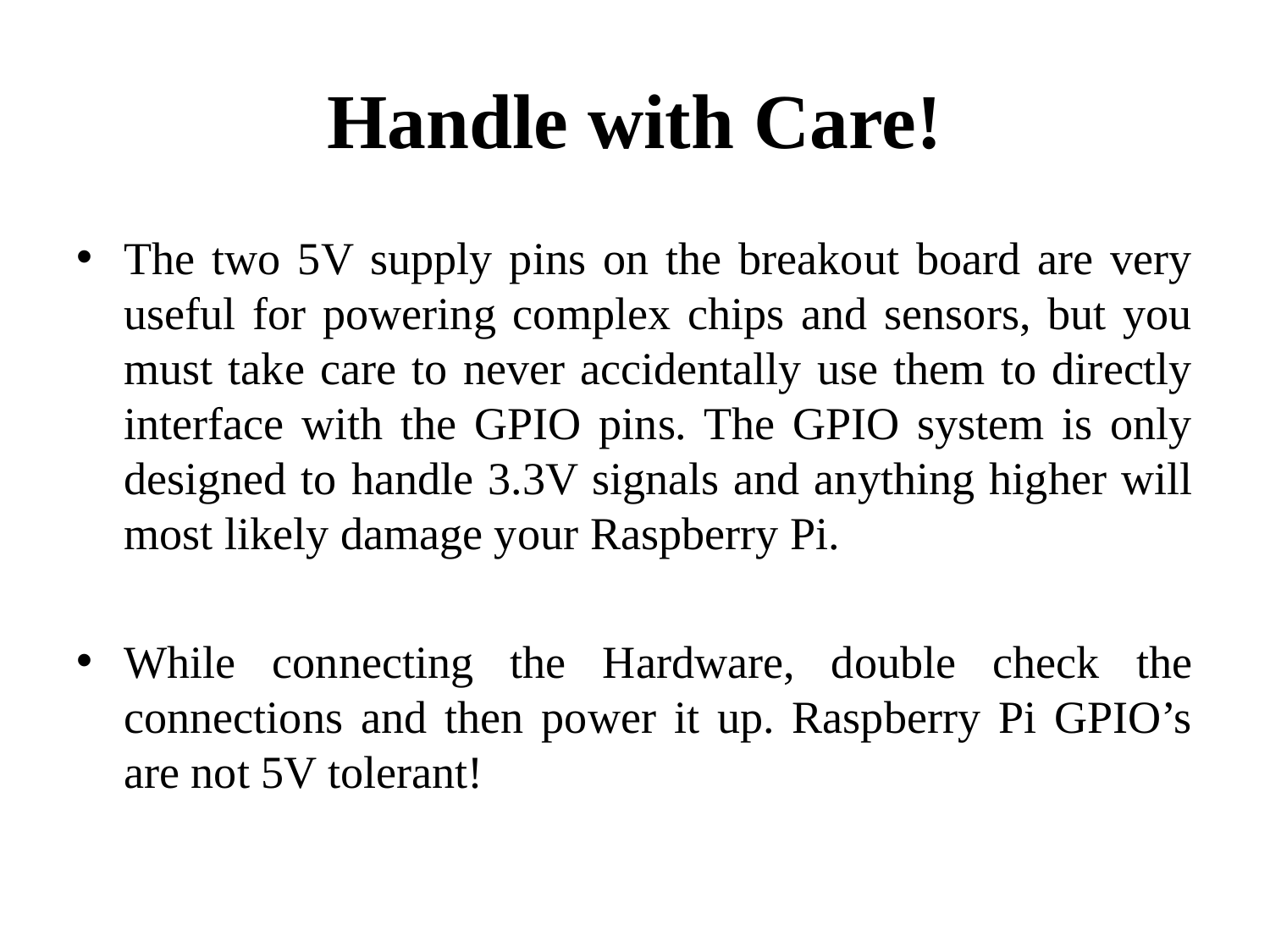

# Handle with Care!
The two 5V supply pins on the breakout board are very useful for powering complex chips and sensors, but you must take care to never accidentally use them to directly interface with the GPIO pins. The GPIO system is only designed to handle 3.3V signals and anything higher will most likely damage your Raspberry Pi.

While connecting the Hardware, double check the connections and then power it up. Raspberry Pi GPIO’s are not 5V tolerant!